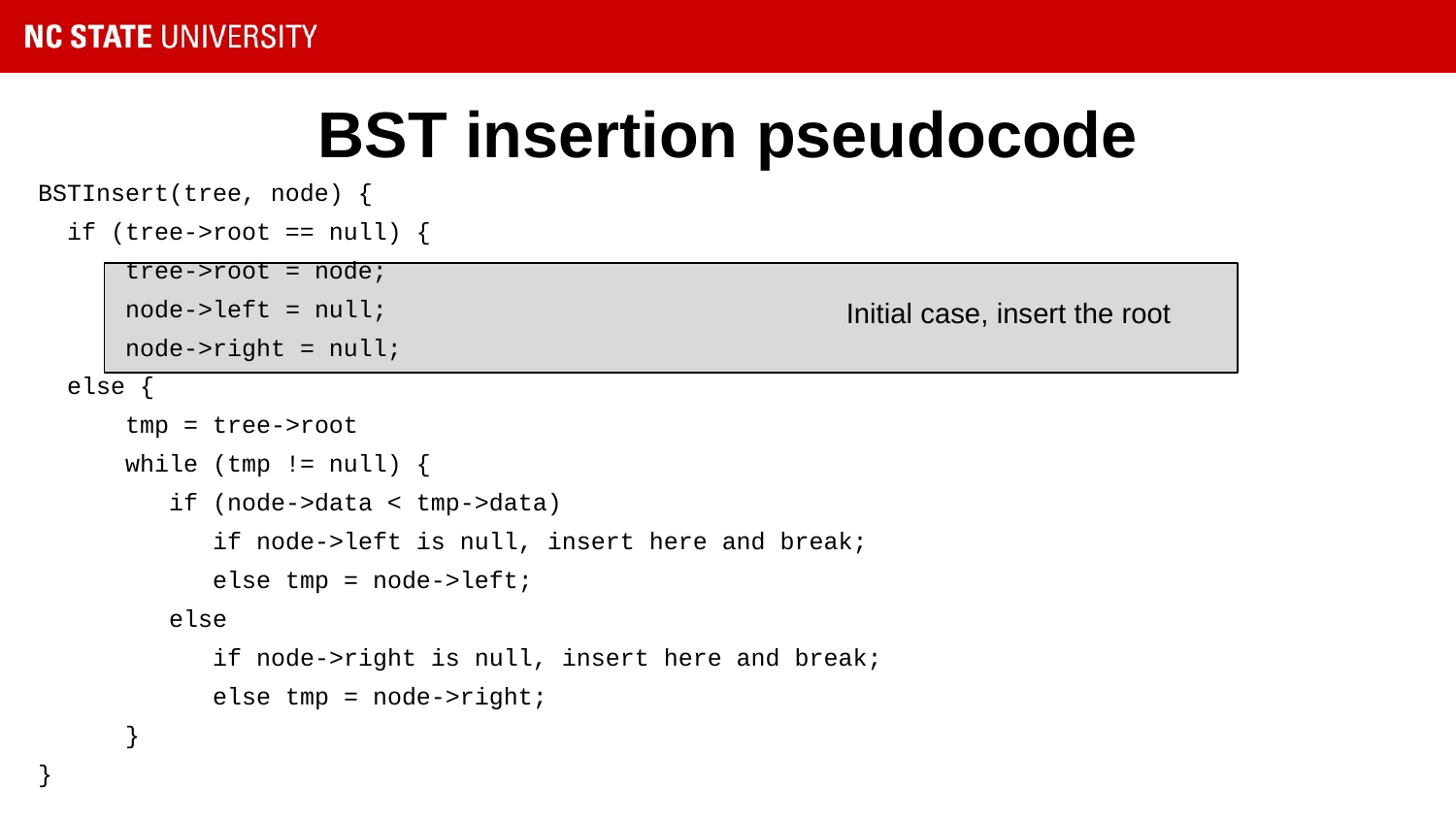

# BST insertion pseudocode
BSTInsert(tree, node) {
  if (tree->root == null) {
      tree->root = node;
      node->left = null;
      node->right = null;
  else {
      tmp = tree->root
      while (tmp != null) {
         if (node->data < tmp->data)
            if node->left is null, insert here and break;
            else tmp = node->left;
         else
            if node->right is null, insert here and break;
            else tmp = node->right;
      }
}

Initial case, insert the root